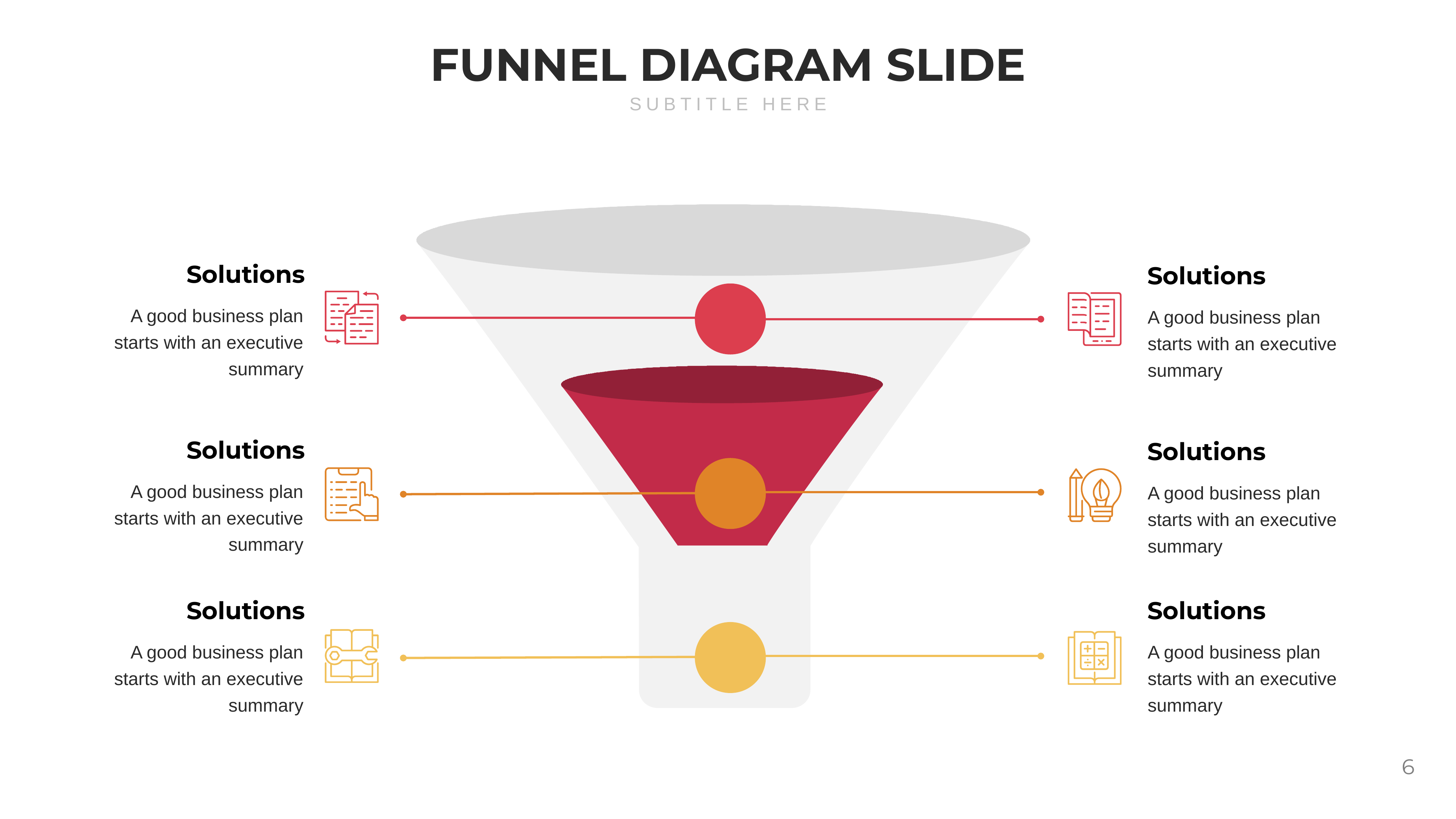

FUNNEL DIAGRAM SLIDE
SUBTITLE HERE

Solutions
Solutions

A good business plan starts with an executive summary
A good business plan starts with an executive summary

Solutions
Solutions

A good business plan starts with an executive summary
A good business plan starts with an executive summary
Solutions
Solutions

A good business plan starts with an executive summary

A good business plan starts with an executive summary